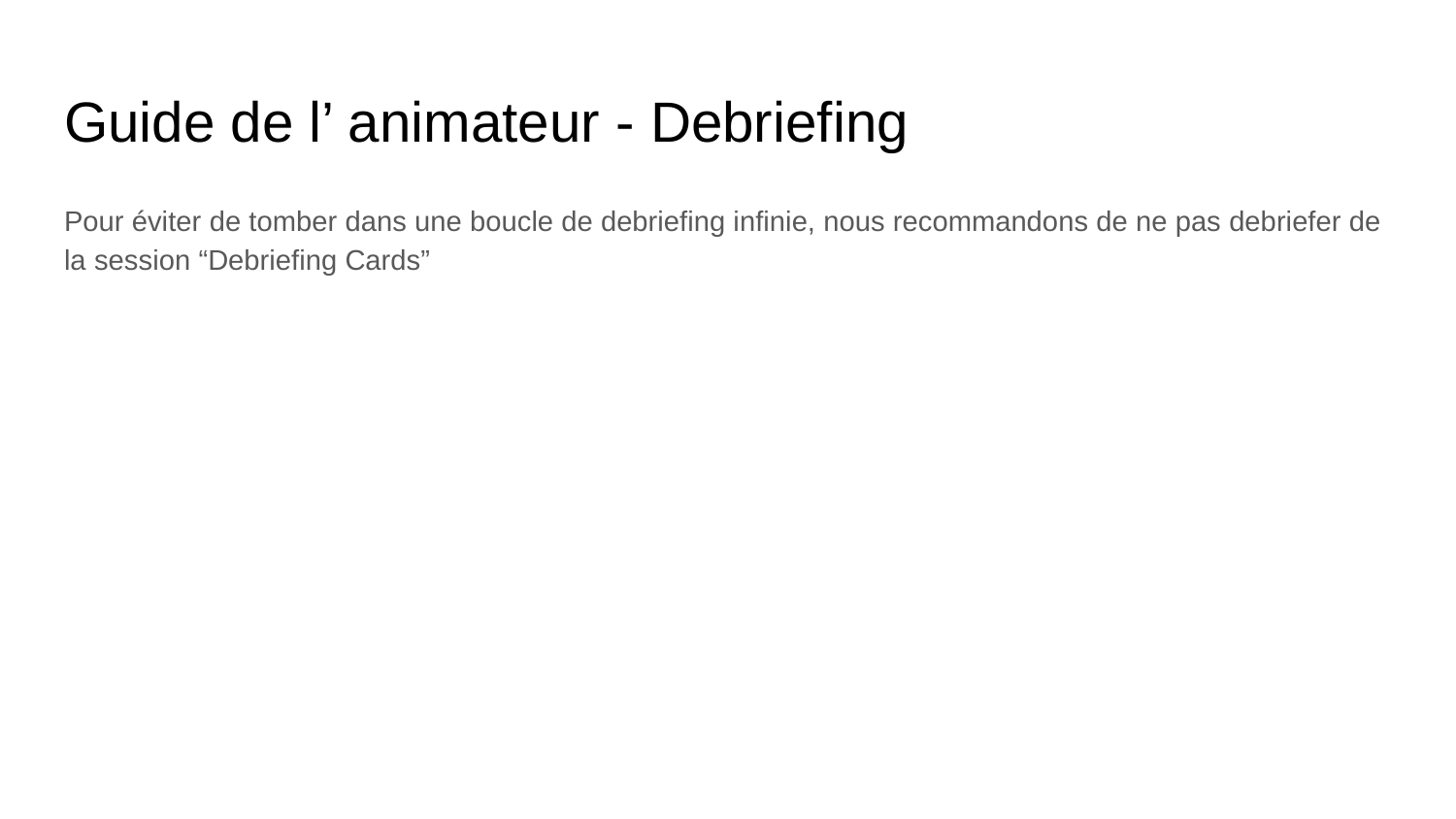

# Guide de l’ animateur - Debriefing
Pour éviter de tomber dans une boucle de debriefing infinie, nous recommandons de ne pas debriefer de la session “Debriefing Cards”